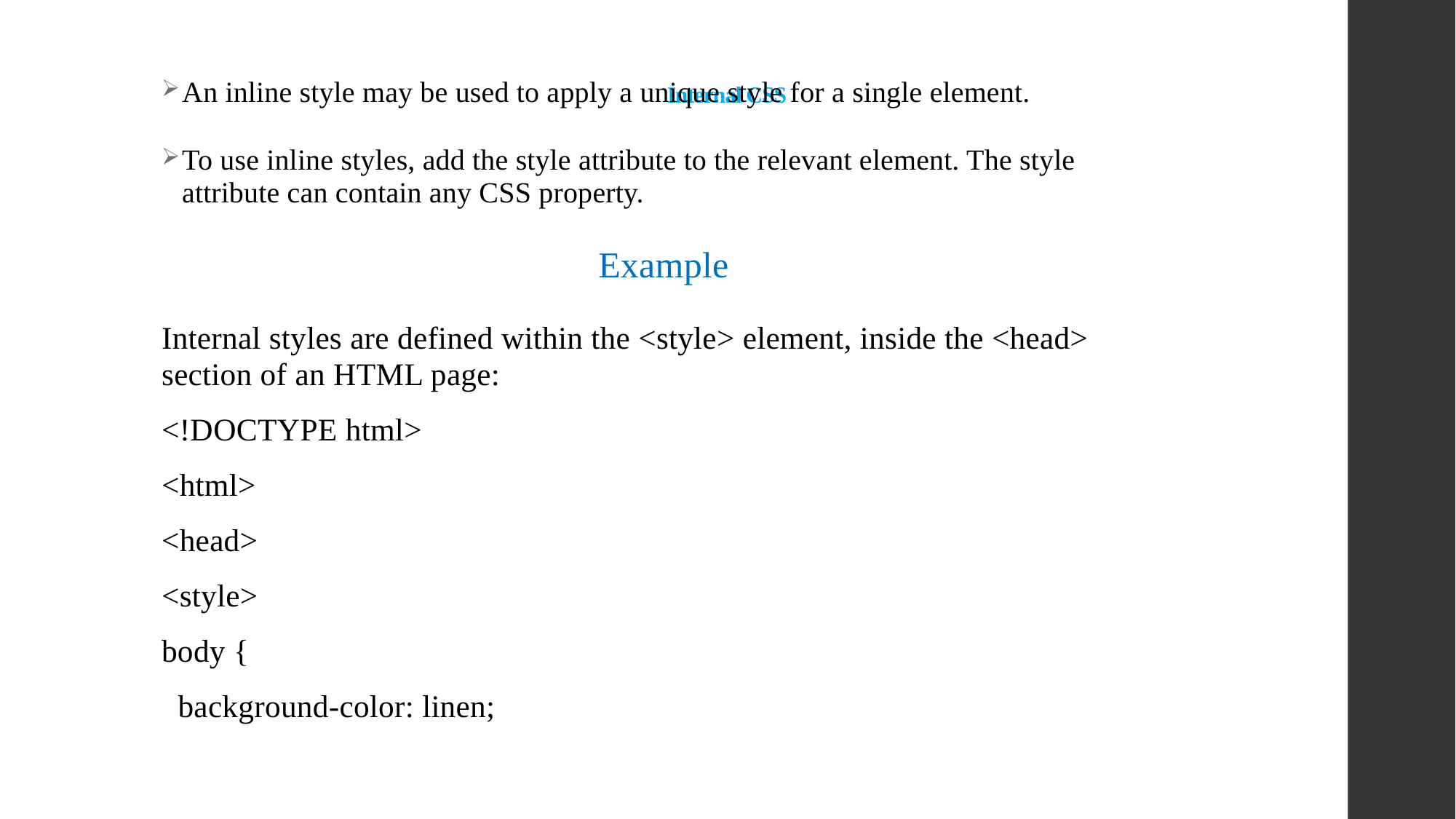

# Internal CSS
An inline style may be used to apply a unique style for a single element.
To use inline styles, add the style attribute to the relevant element. The style attribute can contain any CSS property.
Example
Internal styles are defined within the <style> element, inside the <head> section of an HTML page:
<!DOCTYPE html>
<html>
<head>
<style>
body {
  background-color: linen;